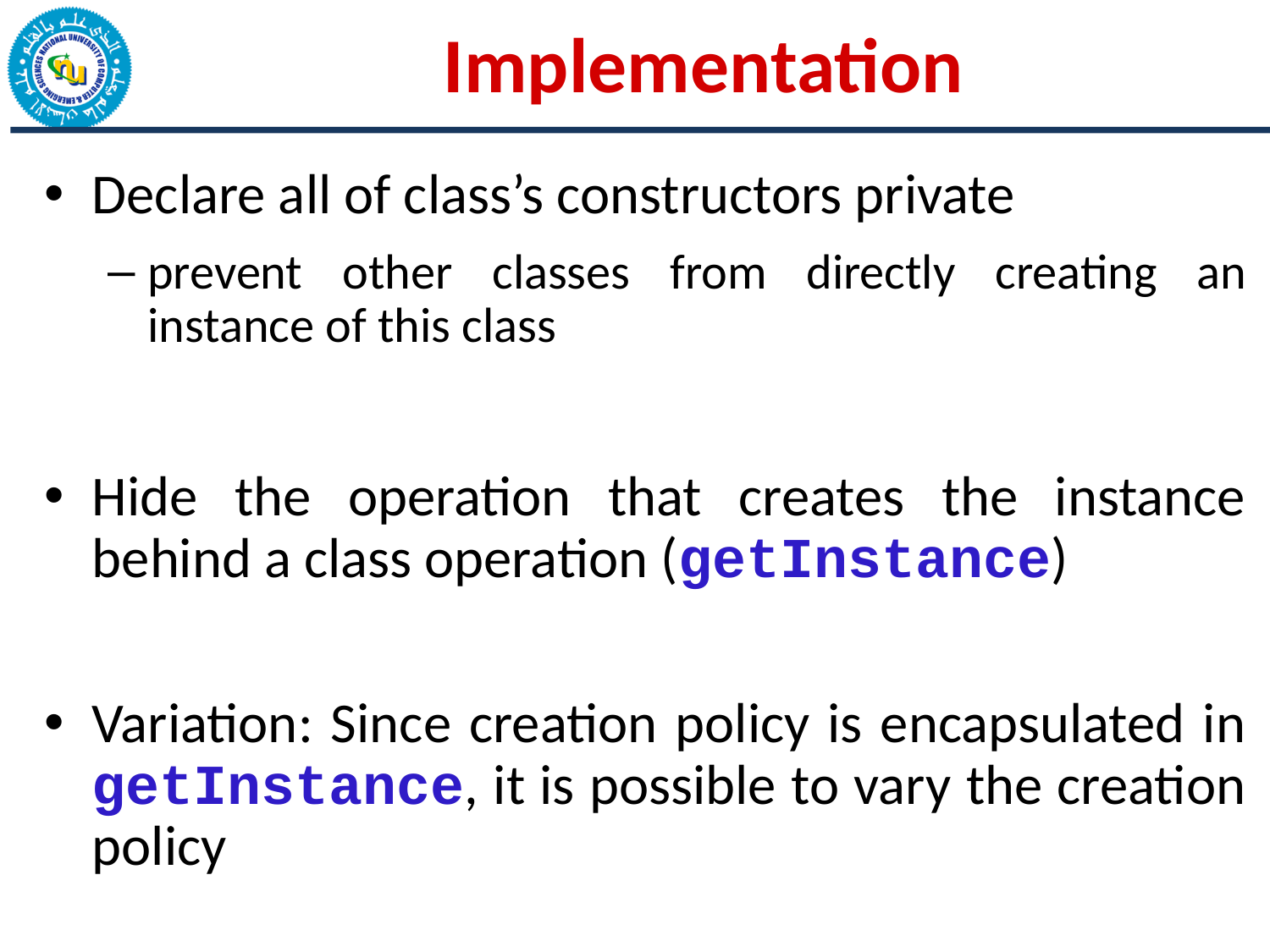

# Implementation

Declare all of class’s constructors private
prevent other classes from directly creating an instance of this class

Hide the operation that creates the instance behind a class operation (getInstance)

Variation: Since creation policy is encapsulated in getInstance, it is possible to vary the creation policy